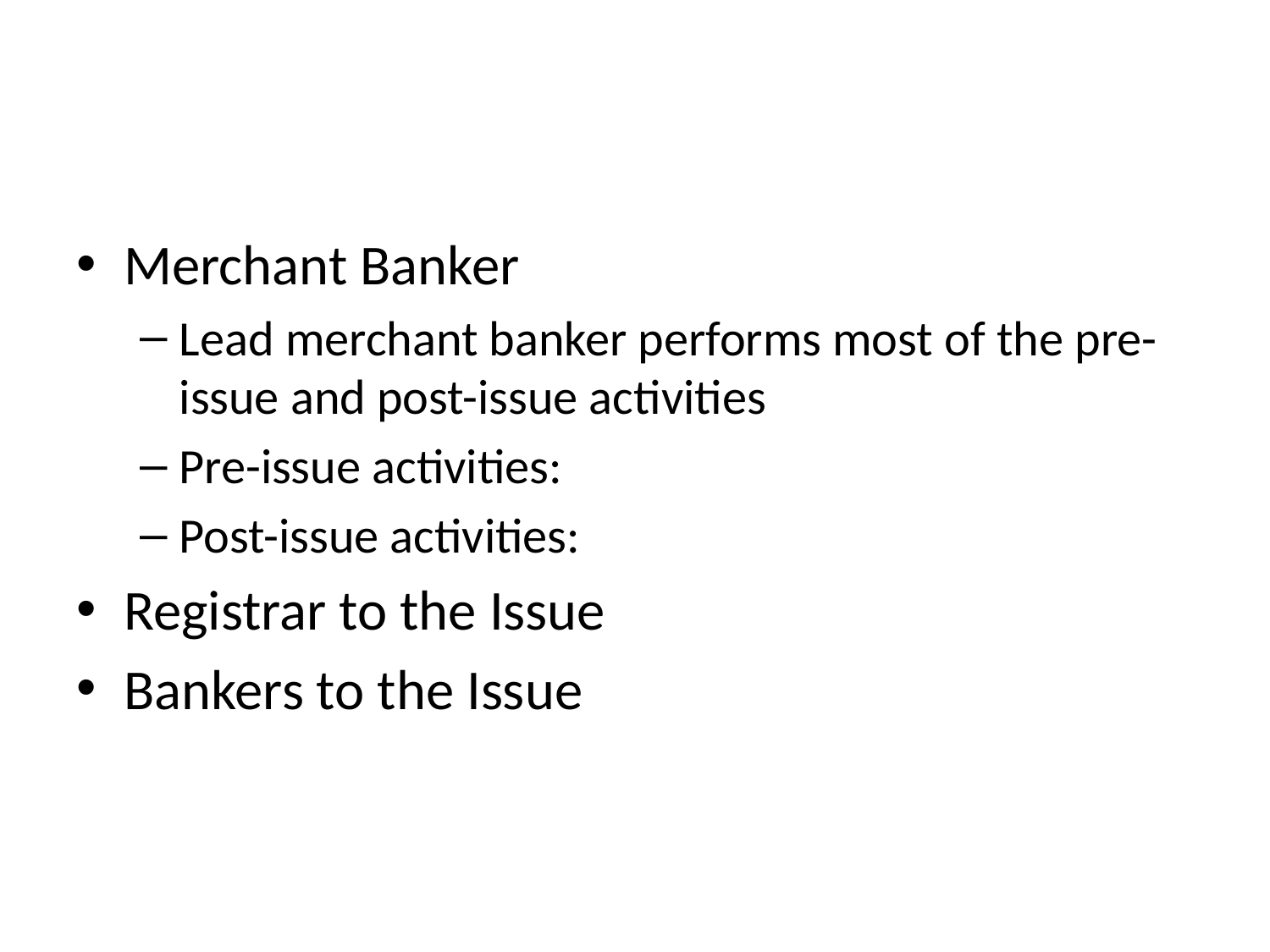

#
Merchant Banker
Lead merchant banker performs most of the pre-issue and post-issue activities
Pre-issue activities:
Post-issue activities:
Registrar to the Issue
Bankers to the Issue